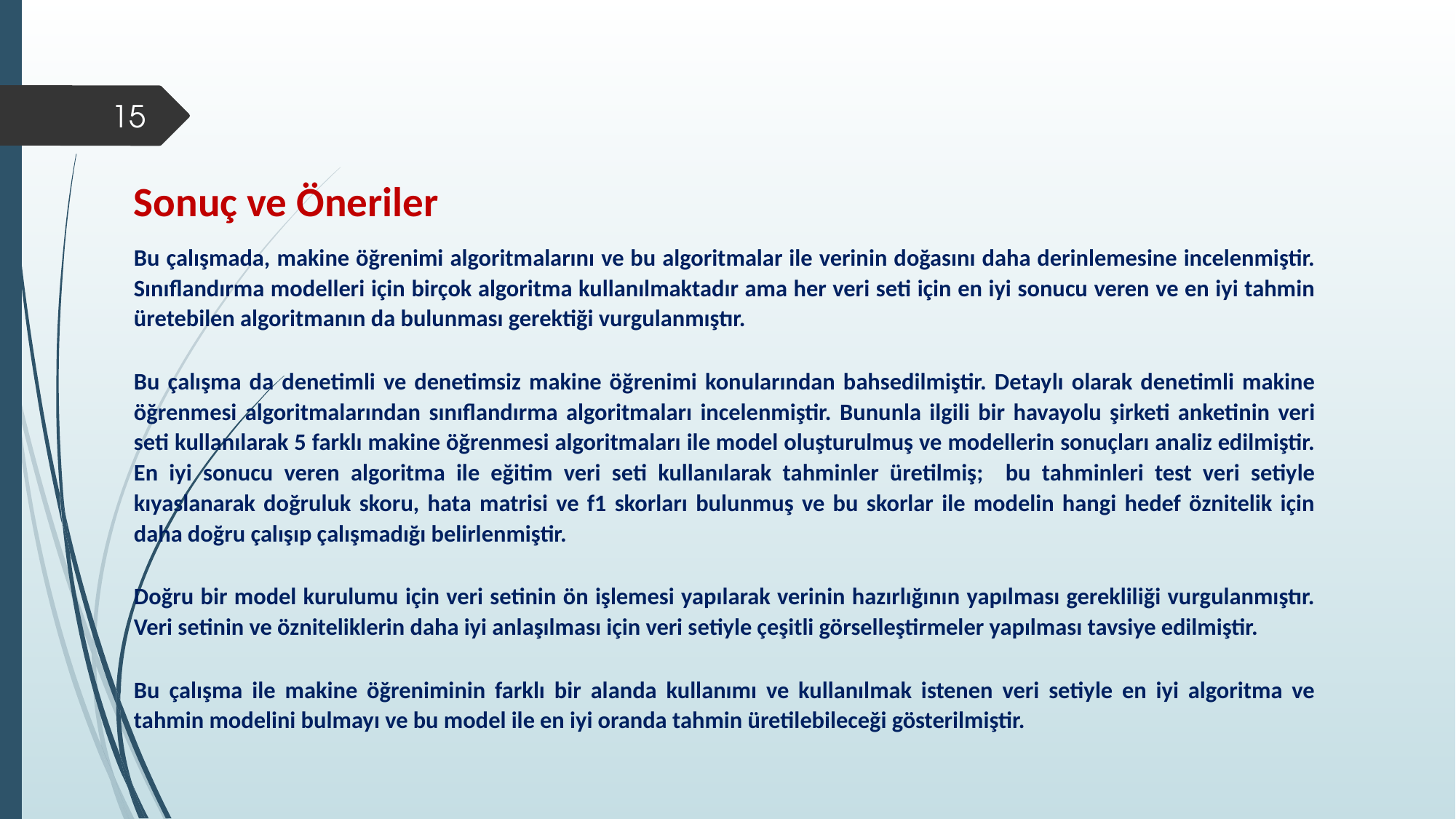

15
Sonuç ve Öneriler
Bu çalışmada, makine öğrenimi algoritmalarını ve bu algoritmalar ile verinin doğasını daha derinlemesine incelenmiştir. Sınıflandırma modelleri için birçok algoritma kullanılmaktadır ama her veri seti için en iyi sonucu veren ve en iyi tahmin üretebilen algoritmanın da bulunması gerektiği vurgulanmıştır.
Bu çalışma da denetimli ve denetimsiz makine öğrenimi konularından bahsedilmiştir. Detaylı olarak denetimli makine öğrenmesi algoritmalarından sınıflandırma algoritmaları incelenmiştir. Bununla ilgili bir havayolu şirketi anketinin veri seti kullanılarak 5 farklı makine öğrenmesi algoritmaları ile model oluşturulmuş ve modellerin sonuçları analiz edilmiştir. En iyi sonucu veren algoritma ile eğitim veri seti kullanılarak tahminler üretilmiş;  bu tahminleri test veri setiyle kıyaslanarak doğruluk skoru, hata matrisi ve f1 skorları bulunmuş ve bu skorlar ile modelin hangi hedef öznitelik için daha doğru çalışıp çalışmadığı belirlenmiştir.
Doğru bir model kurulumu için veri setinin ön işlemesi yapılarak verinin hazırlığının yapılması gerekliliği vurgulanmıştır. Veri setinin ve özniteliklerin daha iyi anlaşılması için veri setiyle çeşitli görselleştirmeler yapılması tavsiye edilmiştir.
Bu çalışma ile makine öğreniminin farklı bir alanda kullanımı ve kullanılmak istenen veri setiyle en iyi algoritma ve tahmin modelini bulmayı ve bu model ile en iyi oranda tahmin üretilebileceği gösterilmiştir.